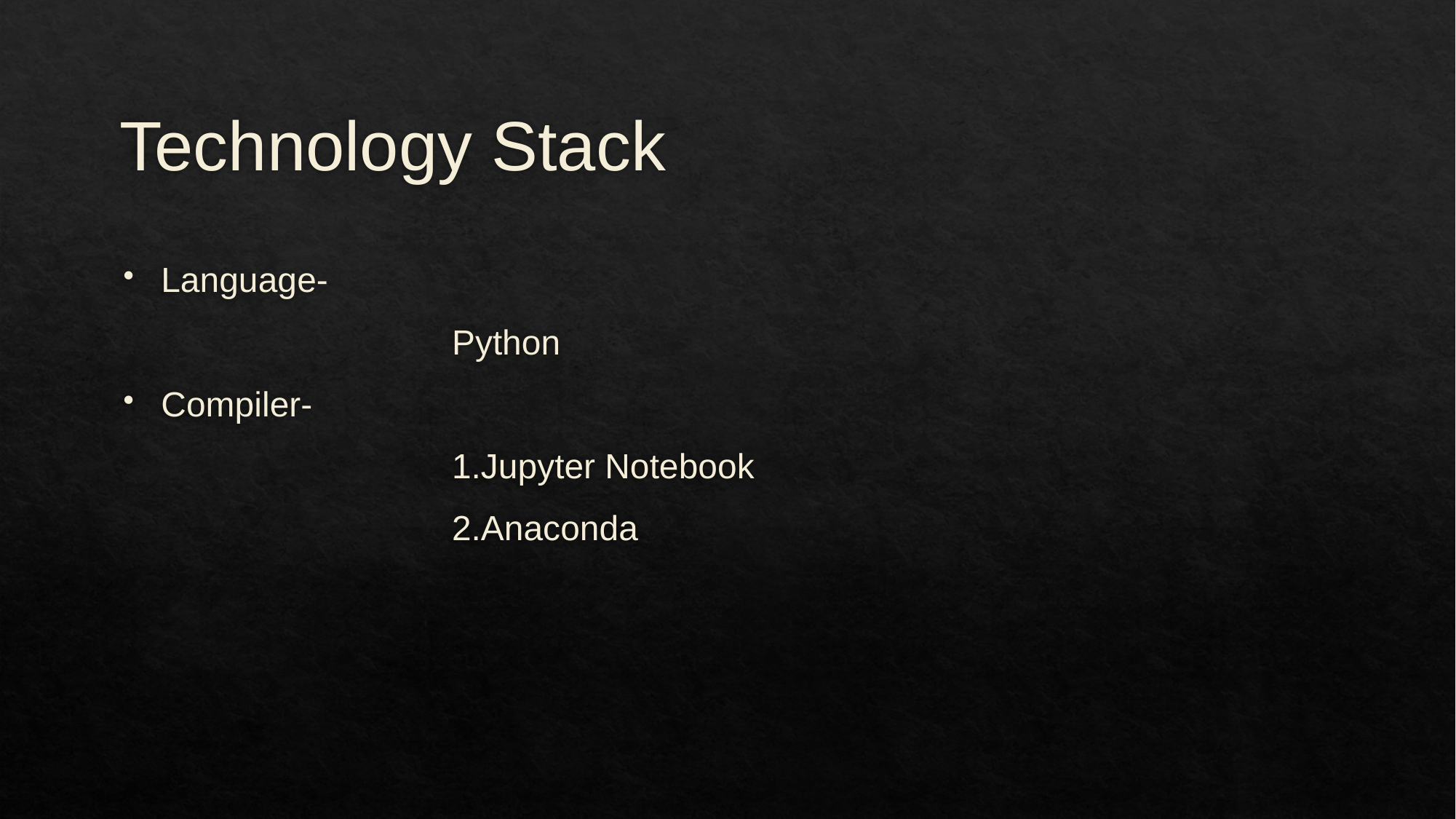

# Technology Stack
Language-
			Python
Compiler-
			1.Jupyter Notebook
			2.Anaconda